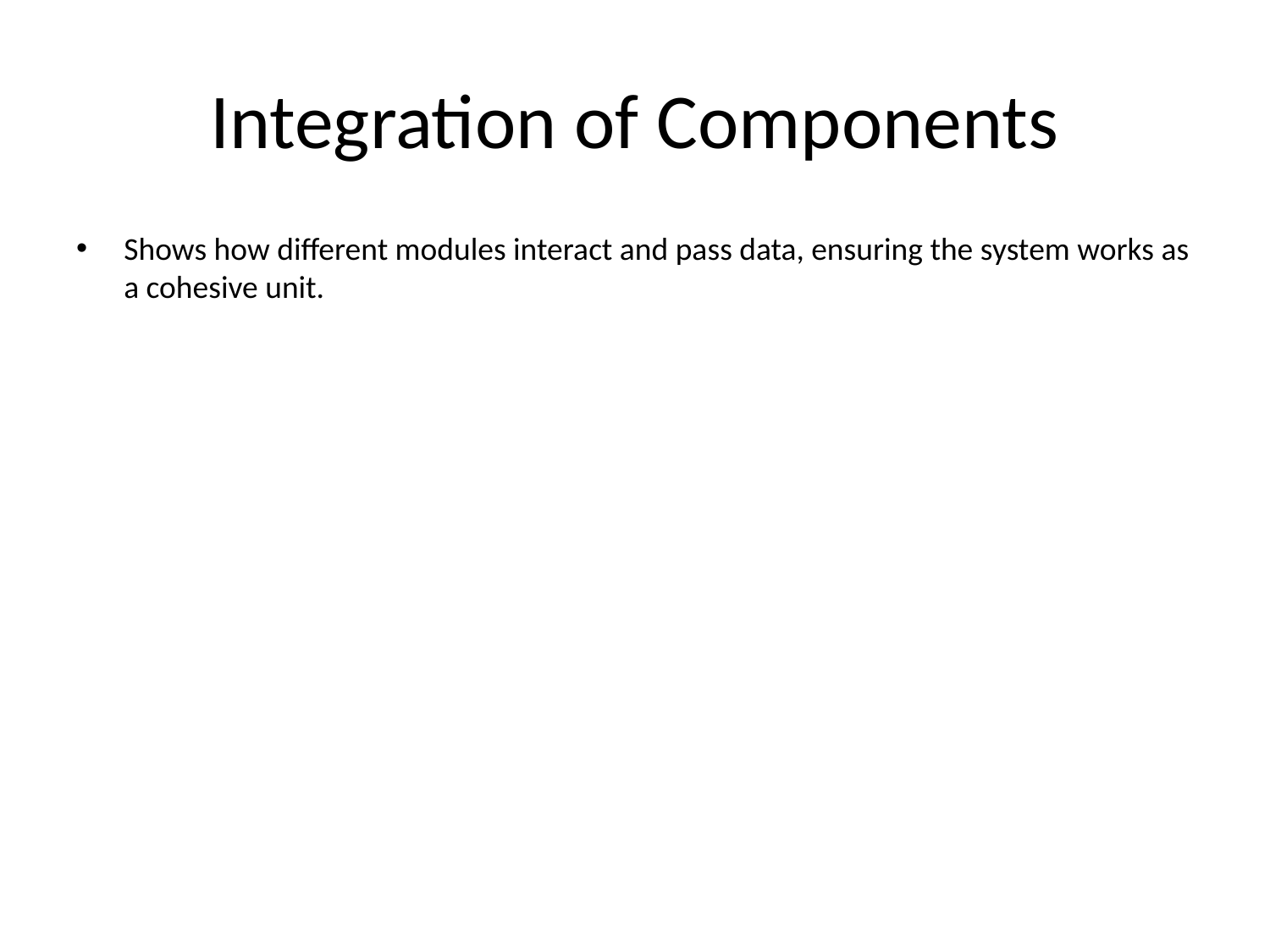

# Integration of Components
Shows how different modules interact and pass data, ensuring the system works as a cohesive unit.